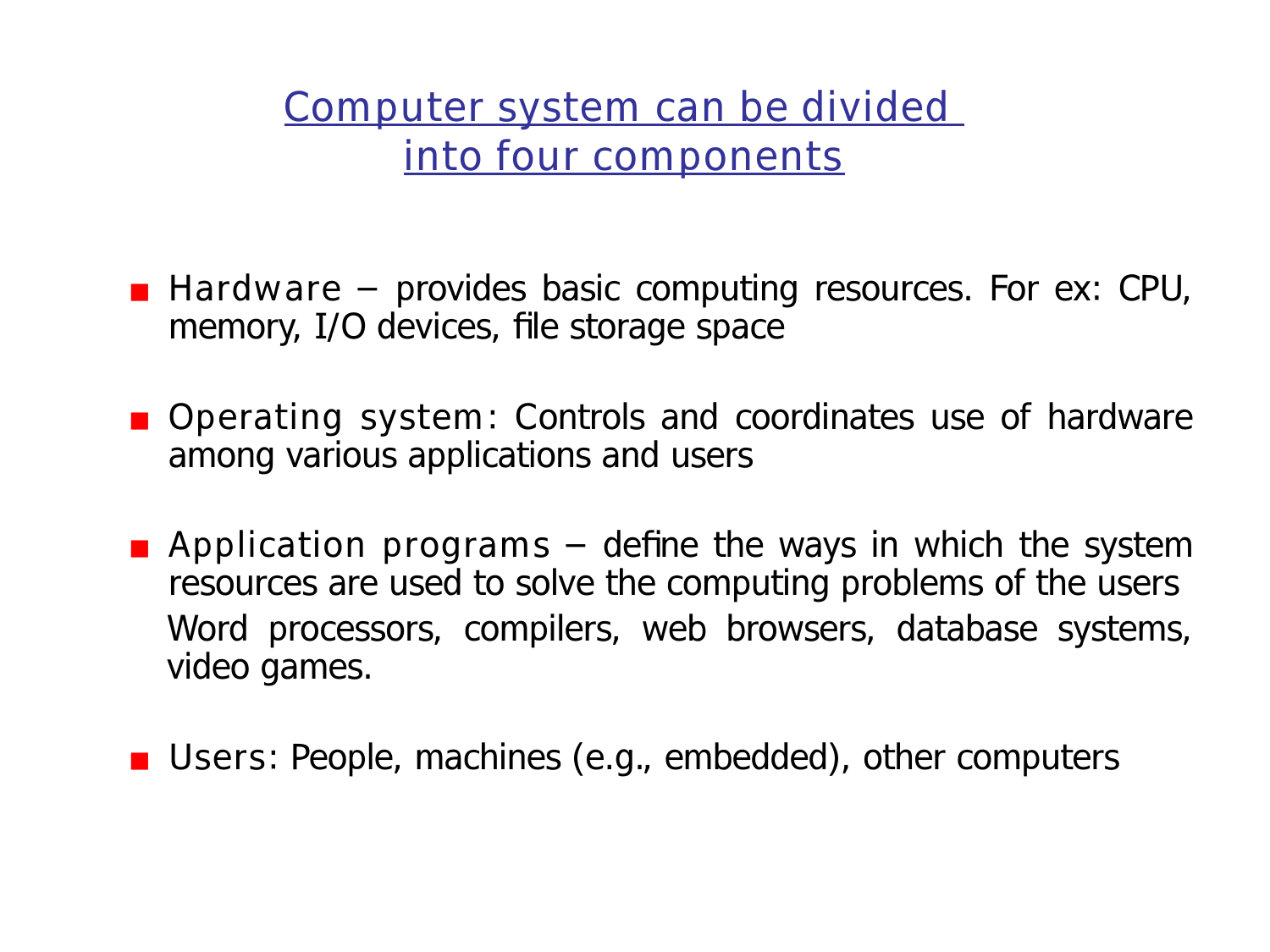

# Computer system can be divided into four components

Hardware – provides basic computing resources. For ex: CPU, memory, I/O devices, file storage space

Operating system: Controls and coordinates use of hardware among various applications and users

Application programs – define the ways in which the system resources are used to solve the computing problems of the users
Word processors, compilers, web browsers, database systems, video games.

Users: People, machines (e.g., embedded), other computers